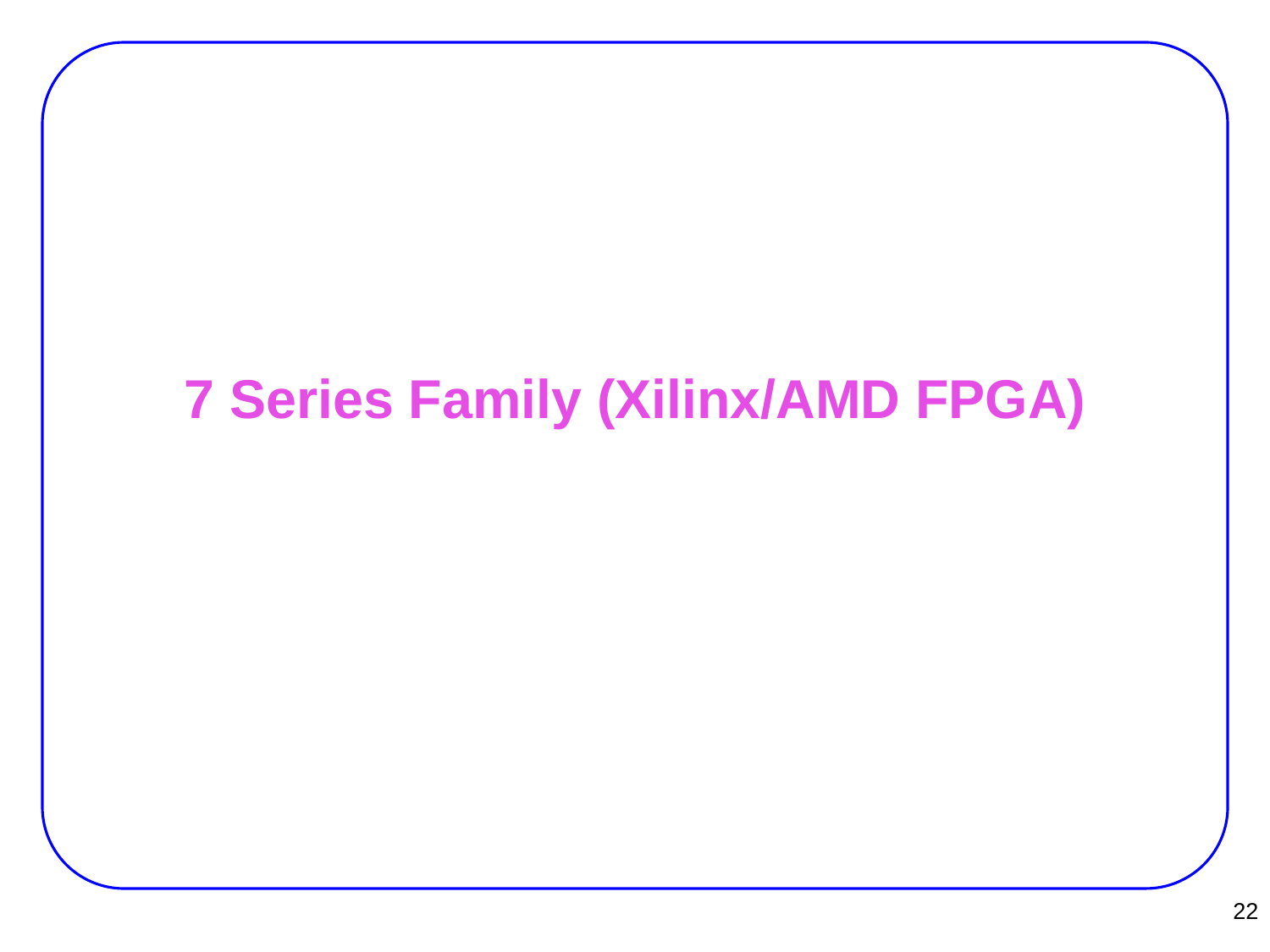

# 7 Series Family (Xilinx/AMD FPGA)

22